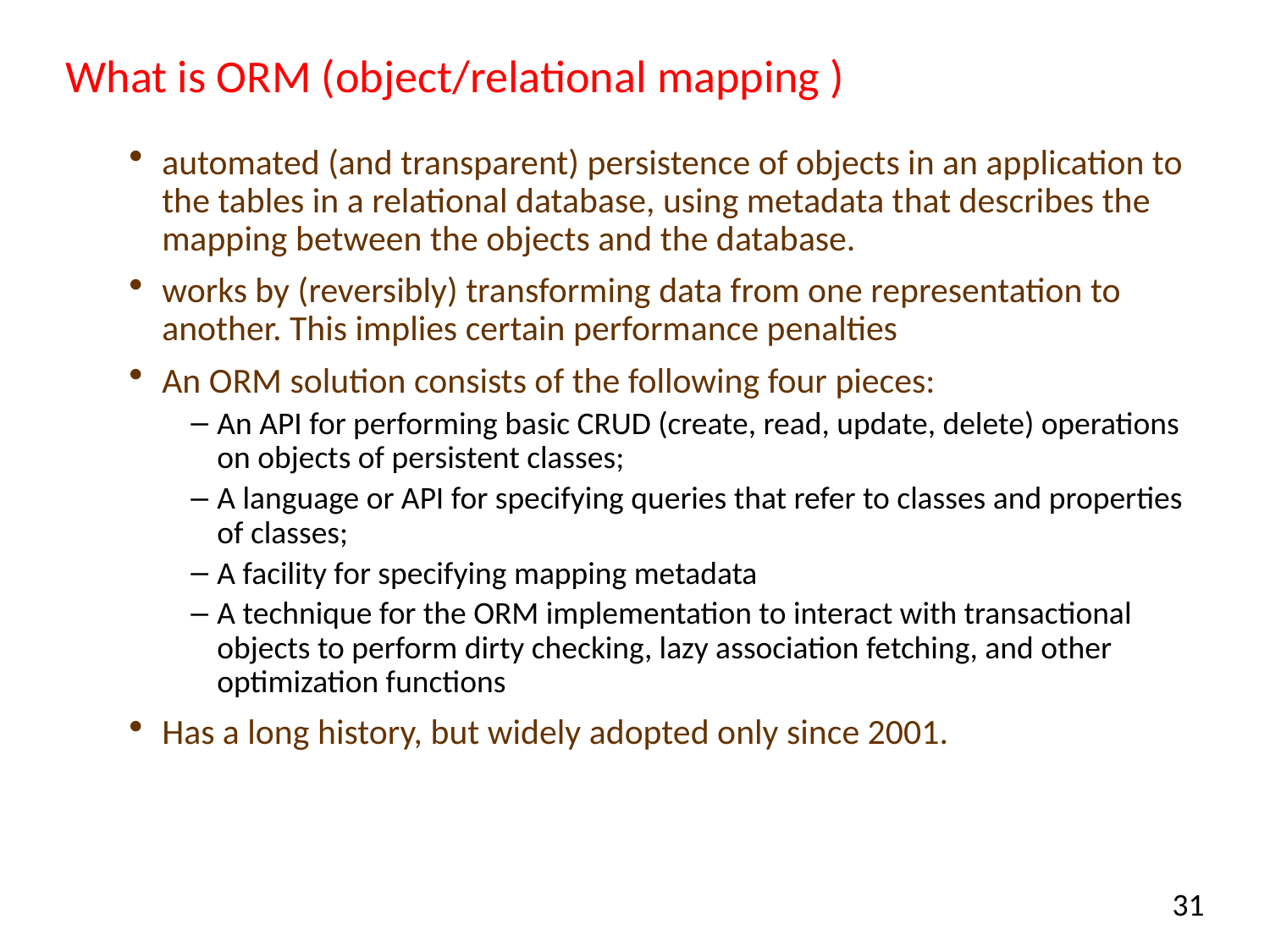

# What is ORM (object/relational mapping )
automated (and transparent) persistence of objects in an application to the tables in a relational database, using metadata that describes the mapping between the objects and the database.
works by (reversibly) transforming data from one representation to another. This implies certain performance penalties
An ORM solution consists of the following four pieces:
An API for performing basic CRUD (create, read, update, delete) operations on objects of persistent classes;
A language or API for specifying queries that refer to classes and properties of classes;
A facility for specifying mapping metadata
A technique for the ORM implementation to interact with transactional objects to perform dirty checking, lazy association fetching, and other optimization functions
Has a long history, but widely adopted only since 2001.

31